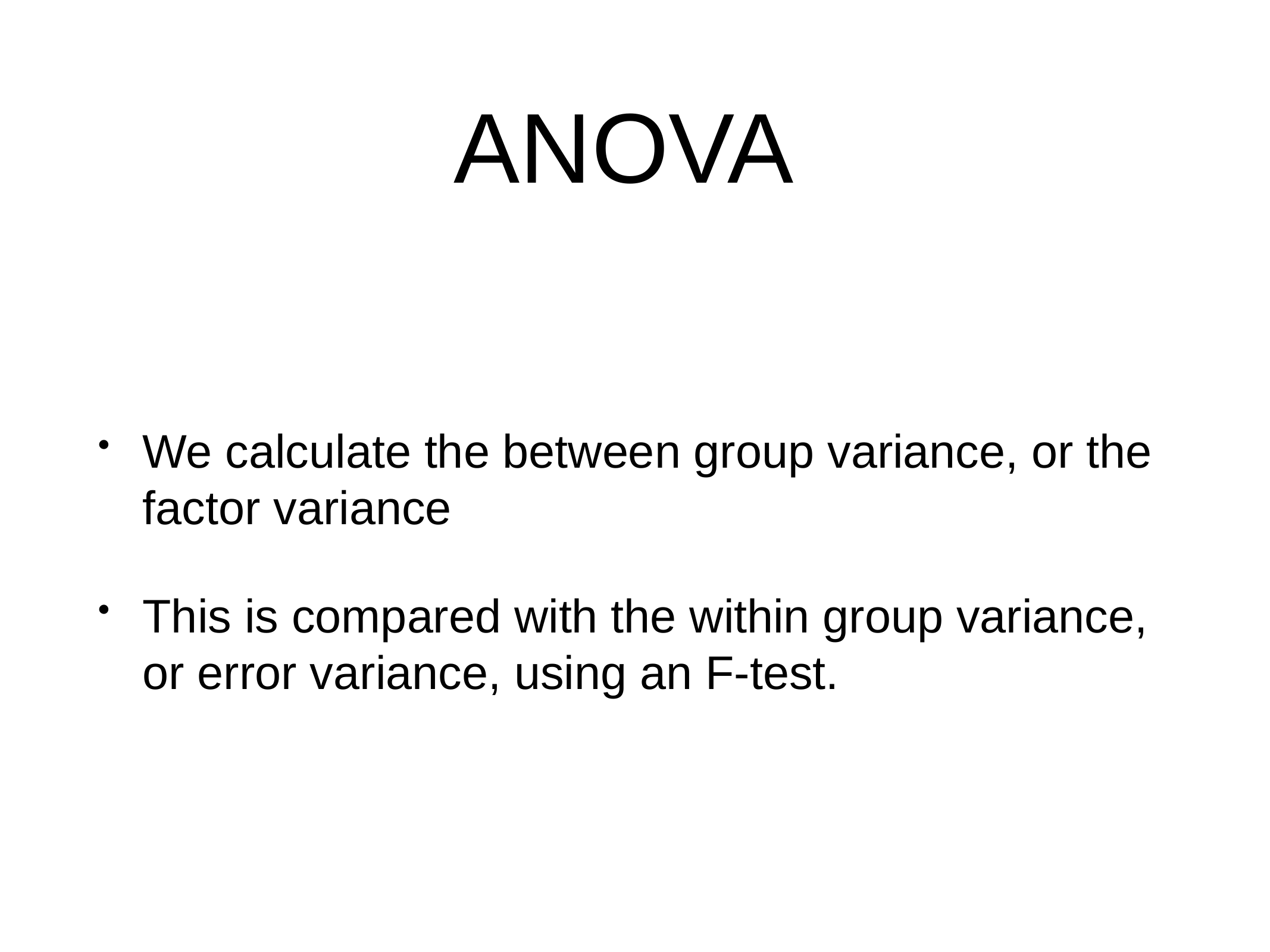

# ANOVA
We calculate the between group variance, or the factor variance
This is compared with the within group variance, or error variance, using an F-test.